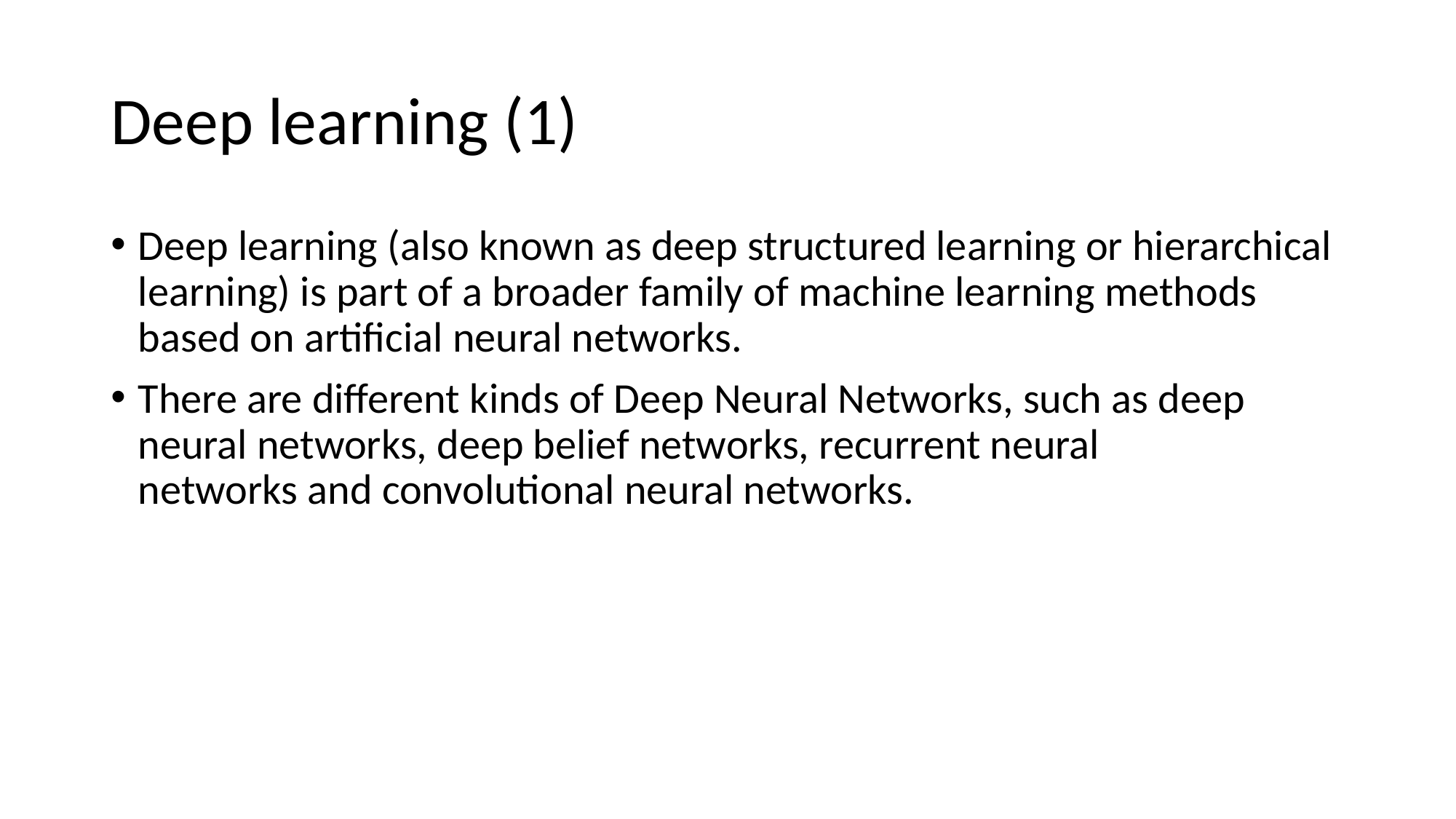

# Deep learning (1)
Deep learning (also known as deep structured learning or hierarchical learning) is part of a broader family of machine learning methods based on artificial neural networks.
There are different kinds of Deep Neural Networks, such as deep neural networks, deep belief networks, recurrent neural networks and convolutional neural networks.